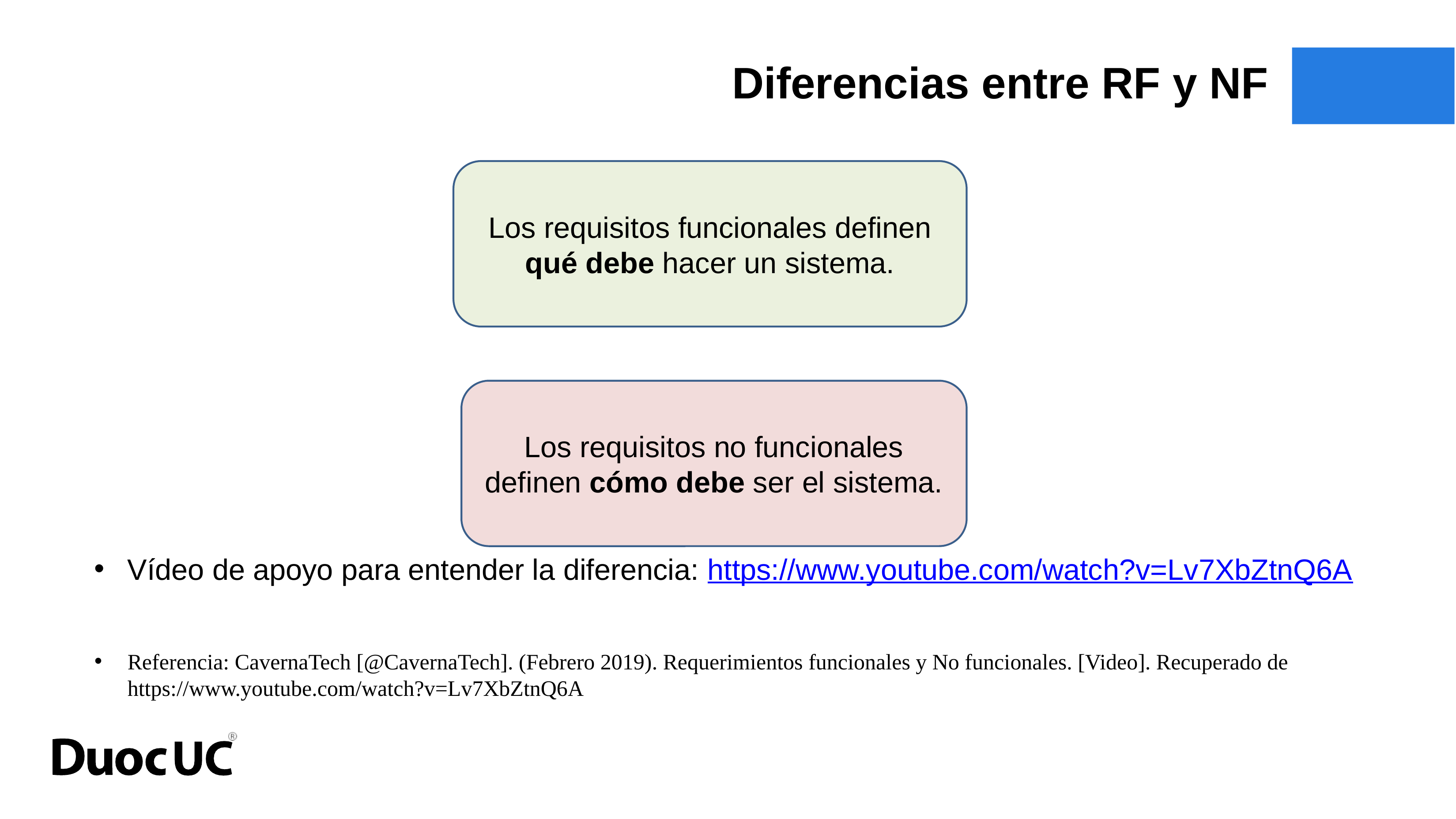

Diferencias entre RF y NF
Los requisitos funcionales definen qué debe hacer un sistema.
Los requisitos no funcionales definen cómo debe ser el sistema.
Vídeo de apoyo para entender la diferencia: https://www.youtube.com/watch?v=Lv7XbZtnQ6A

Referencia: CavernaTech [@CavernaTech]. (Febrero 2019). Requerimientos funcionales y No funcionales. [Video]. Recuperado de https://www.youtube.com/watch?v=Lv7XbZtnQ6A